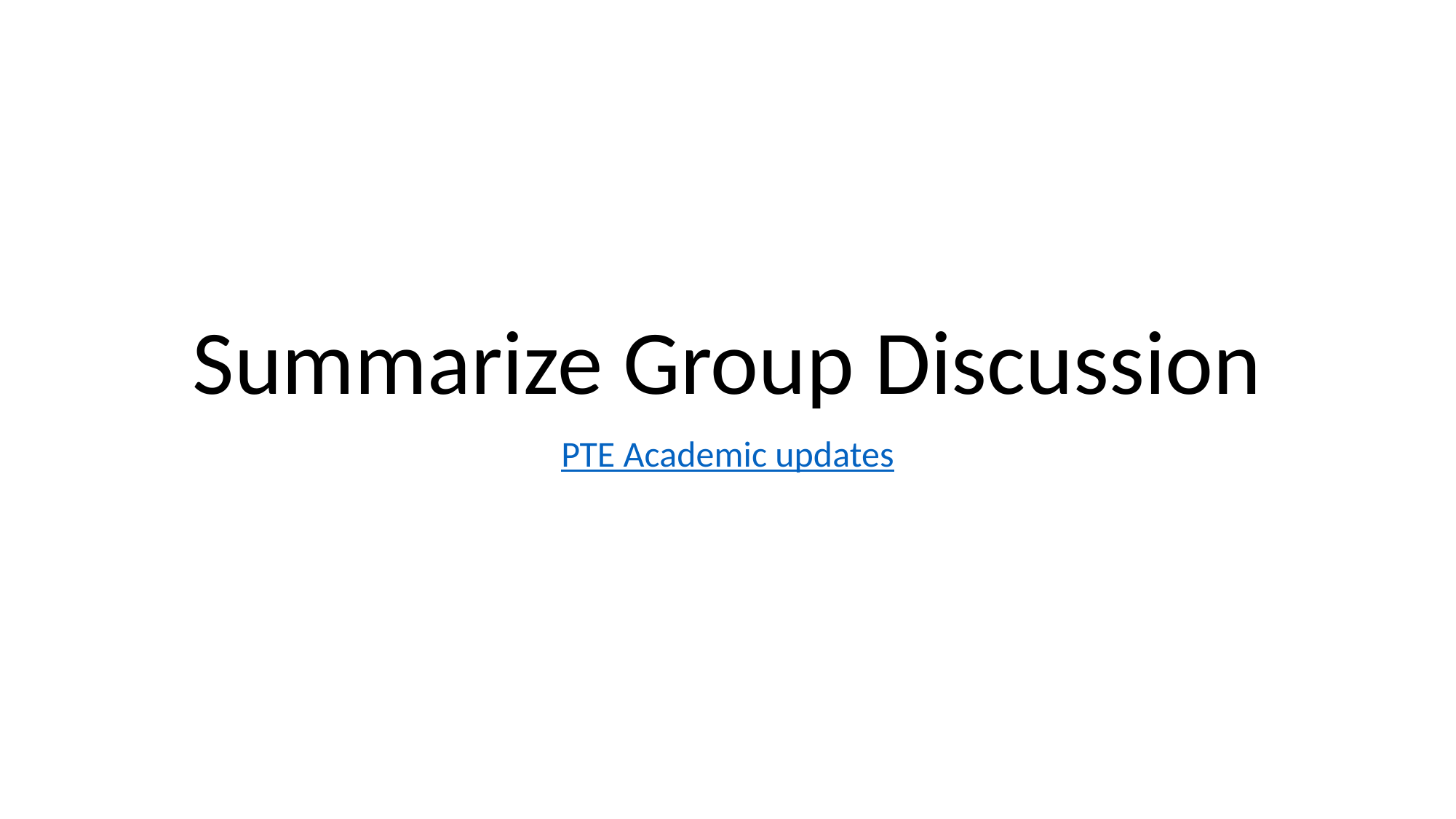

# Summarize Group Discussion
PTE Academic updates